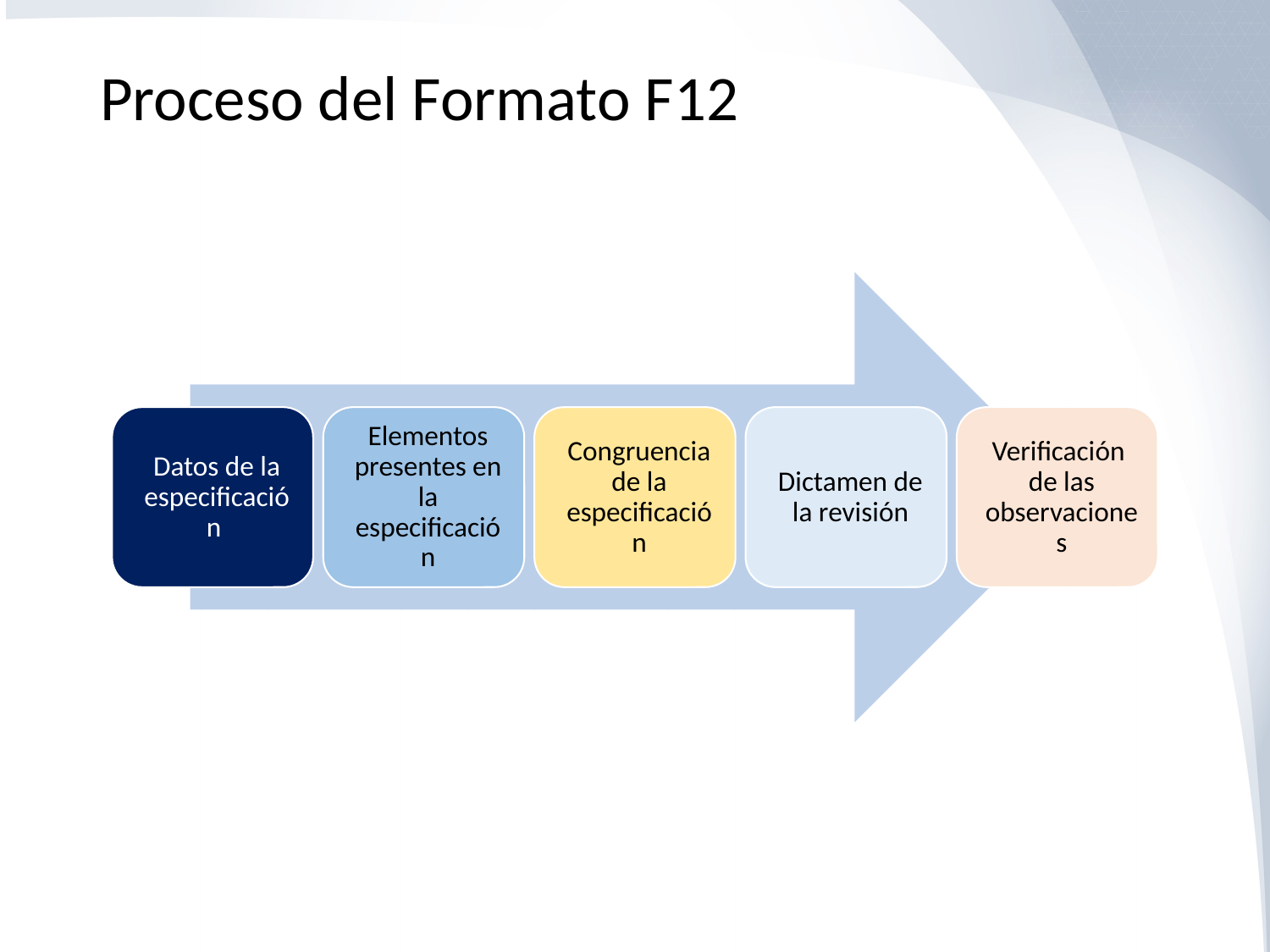

# Proceso del Formato F12
Datos de la especificación
Elementos presentes en la especificación
Congruencia de la especificación
Dictamen de la revisión
Verificación  de las observaciones